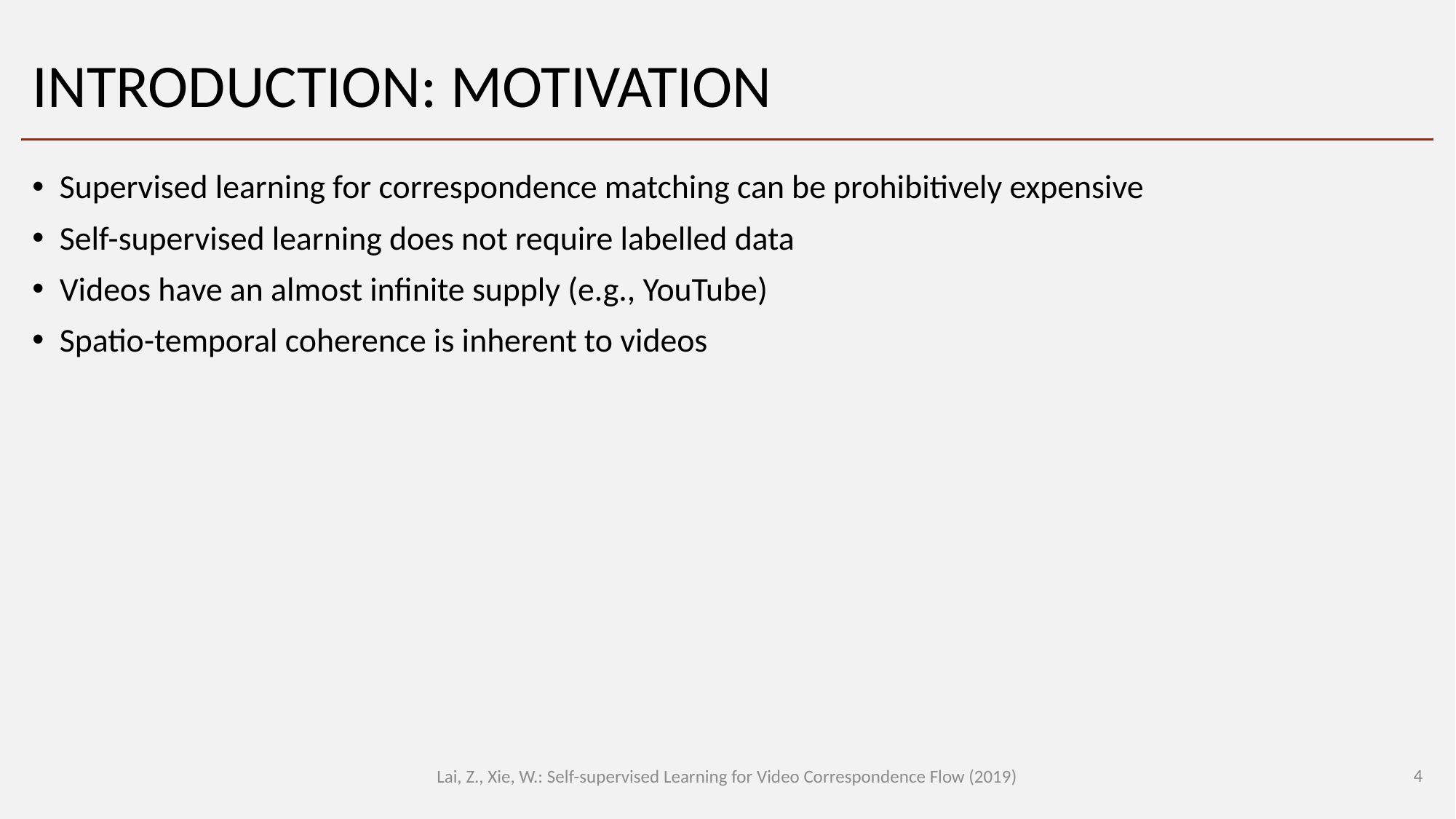

# Introduction: Motivation
Supervised learning for correspondence matching can be prohibitively expensive
Self-supervised learning does not require labelled data
Videos have an almost infinite supply (e.g., YouTube)
Spatio-temporal coherence is inherent to videos
4
Lai, Z., Xie, W.: Self-supervised Learning for Video Correspondence Flow (2019)